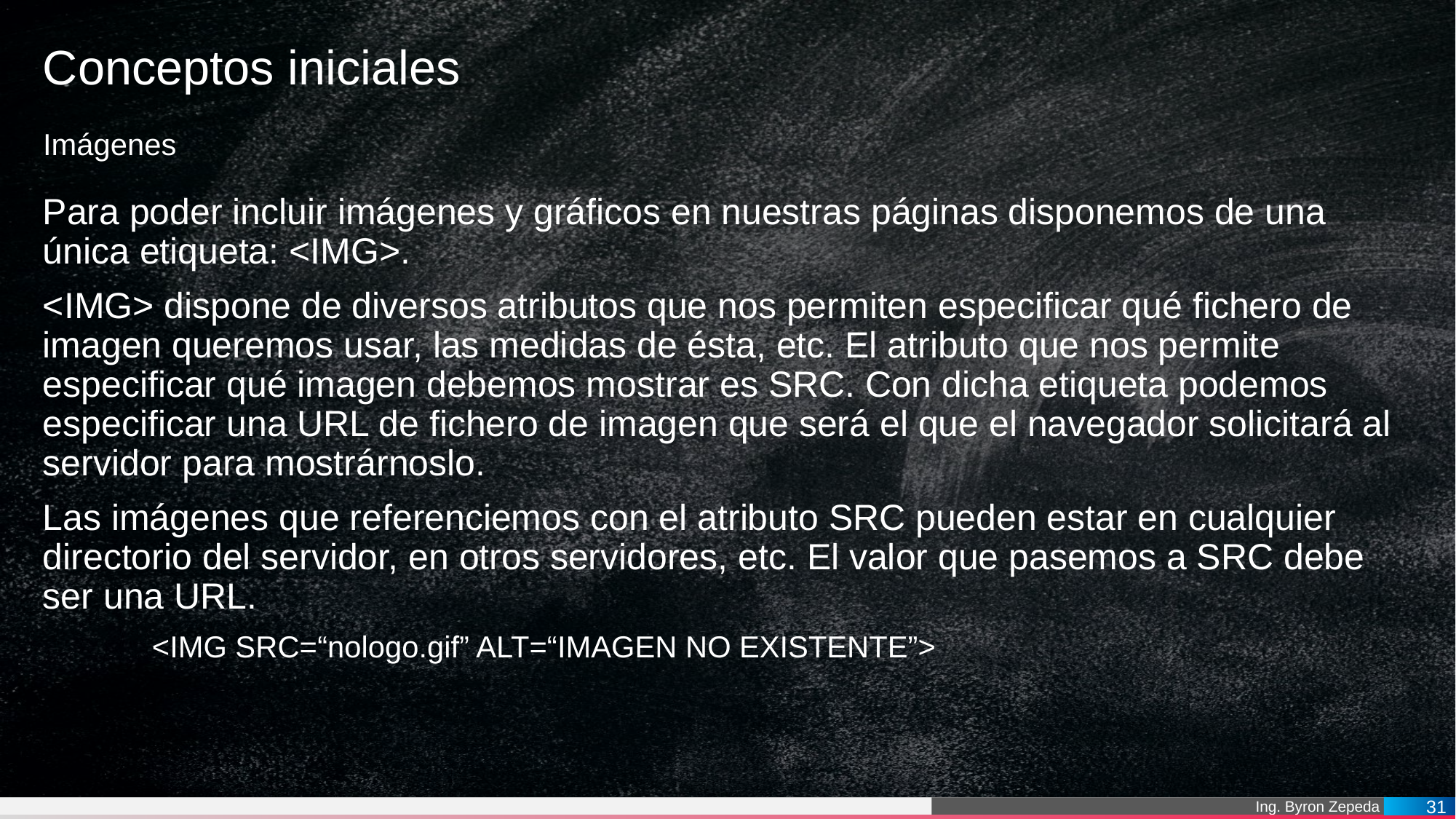

# Conceptos iniciales
Imágenes
Para poder incluir imágenes y gráficos en nuestras páginas disponemos de una única etiqueta: <IMG>.
<IMG> dispone de diversos atributos que nos permiten especificar qué fichero de imagen queremos usar, las medidas de ésta, etc. El atributo que nos permite especificar qué imagen debemos mostrar es SRC. Con dicha etiqueta podemos especificar una URL de fichero de imagen que será el que el navegador solicitará al servidor para mostrárnoslo.
Las imágenes que referenciemos con el atributo SRC pueden estar en cualquier directorio del servidor, en otros servidores, etc. El valor que pasemos a SRC debe ser una URL.
	<IMG SRC=“nologo.gif” ALT=“IMAGEN NO EXISTENTE”>
31